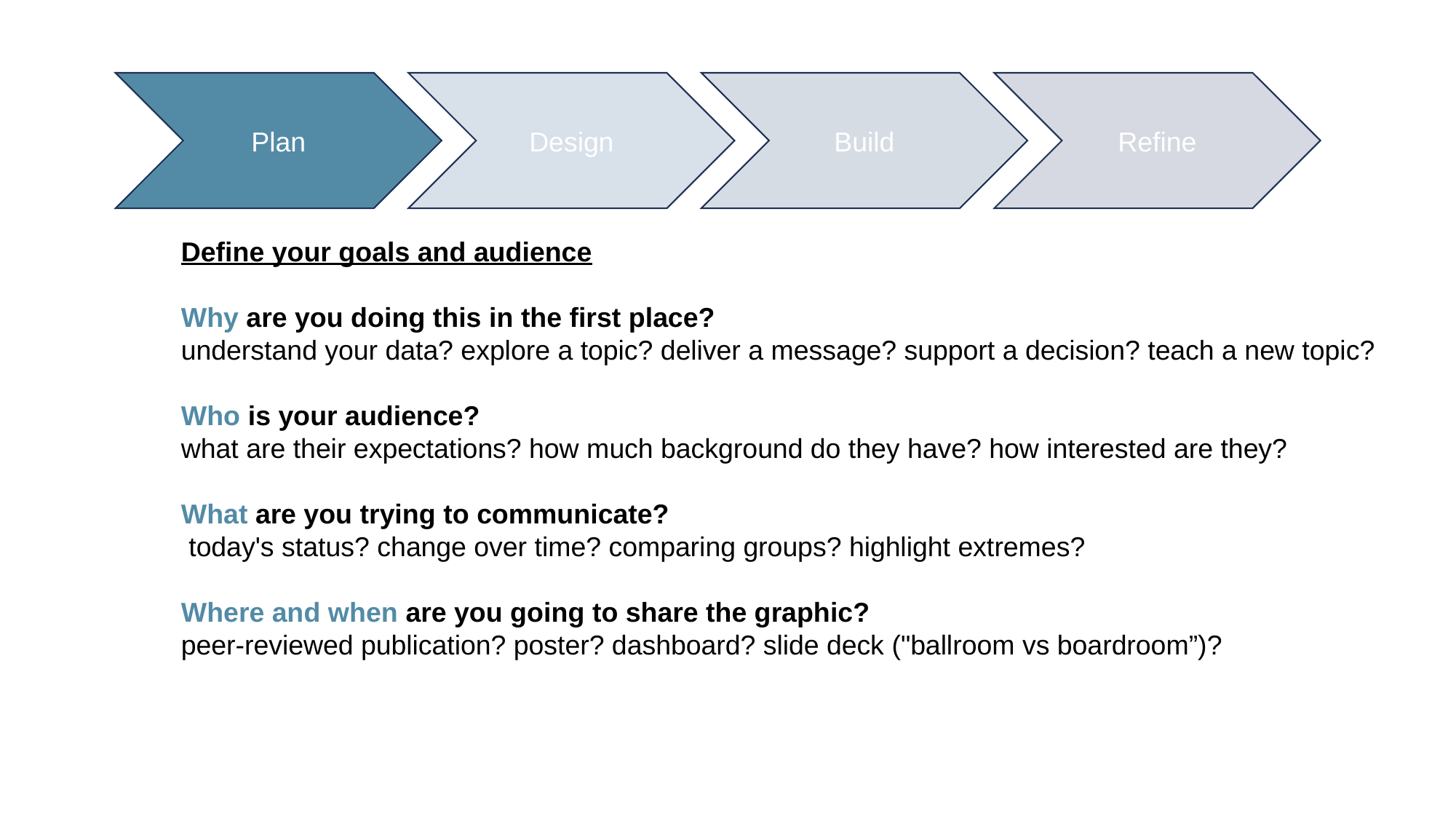

Plan
Design
Build
Refine
Define your goals and audience

Why are you doing this in the first place?
understand your data? explore a topic? deliver a message? support a decision? teach a new topic?

Who is your audience?
what are their expectations? how much background do they have? how interested are they?

What are you trying to communicate?
 today's status? change over time? comparing groups? highlight extremes?

Where and when are you going to share the graphic?
peer-reviewed publication? poster? dashboard? slide deck ("ballroom vs boardroom”)?